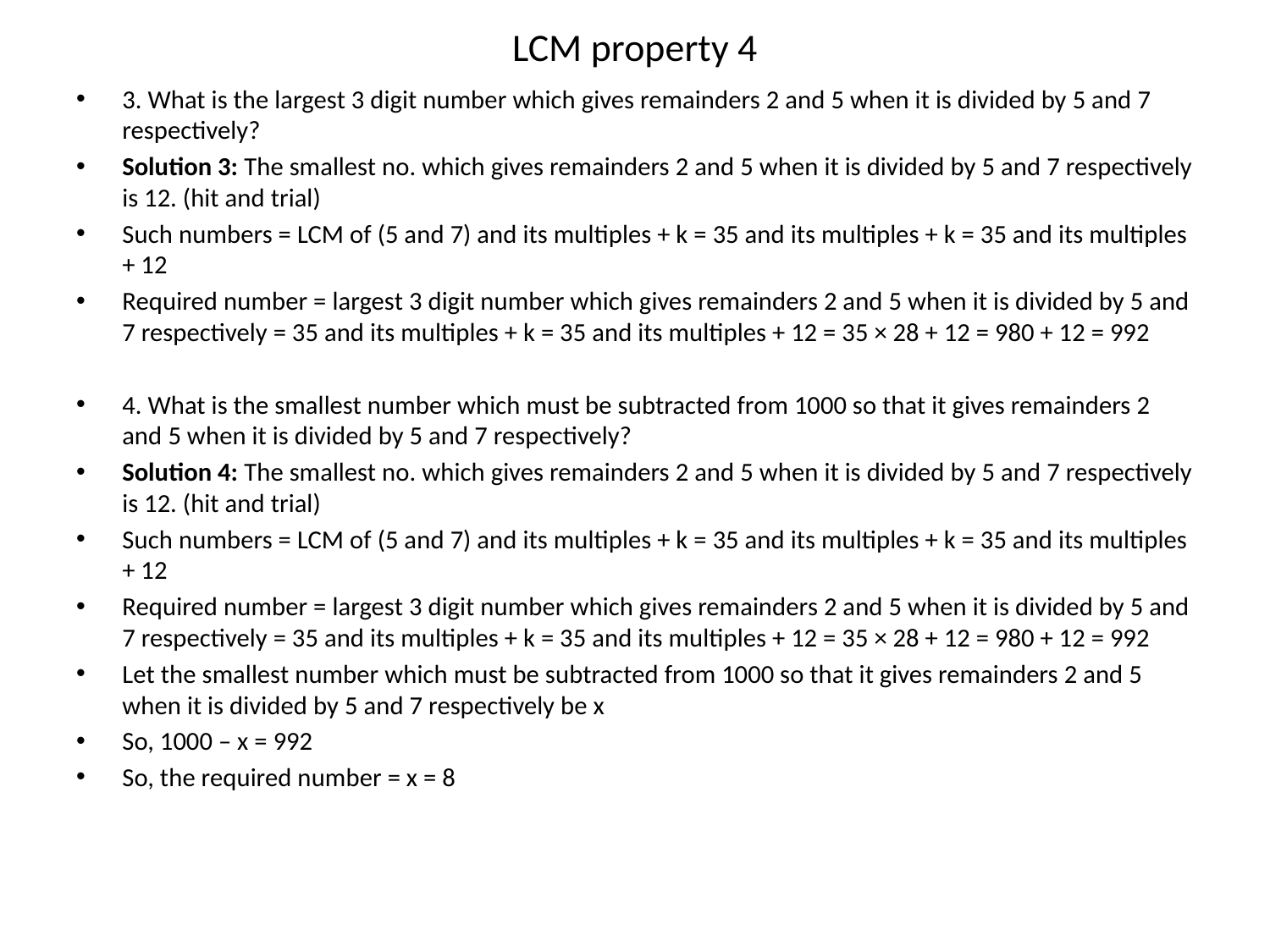

# LCM property 4
3. What is the largest 3 digit number which gives remainders 2 and 5 when it is divided by 5 and 7 respectively?
Solution 3: The smallest no. which gives remainders 2 and 5 when it is divided by 5 and 7 respectively is 12. (hit and trial)
Such numbers = LCM of (5 and 7) and its multiples + k = 35 and its multiples + k = 35 and its multiples + 12
Required number = largest 3 digit number which gives remainders 2 and 5 when it is divided by 5 and 7 respectively = 35 and its multiples + k = 35 and its multiples + 12 = 35 × 28 + 12 = 980 + 12 = 992

4. What is the smallest number which must be subtracted from 1000 so that it gives remainders 2 and 5 when it is divided by 5 and 7 respectively?
Solution 4: The smallest no. which gives remainders 2 and 5 when it is divided by 5 and 7 respectively is 12. (hit and trial)
Such numbers = LCM of (5 and 7) and its multiples + k = 35 and its multiples + k = 35 and its multiples + 12
Required number = largest 3 digit number which gives remainders 2 and 5 when it is divided by 5 and 7 respectively = 35 and its multiples + k = 35 and its multiples + 12 = 35 × 28 + 12 = 980 + 12 = 992
Let the smallest number which must be subtracted from 1000 so that it gives remainders 2 and 5 when it is divided by 5 and 7 respectively be x
So, 1000 – x = 992
So, the required number = x = 8